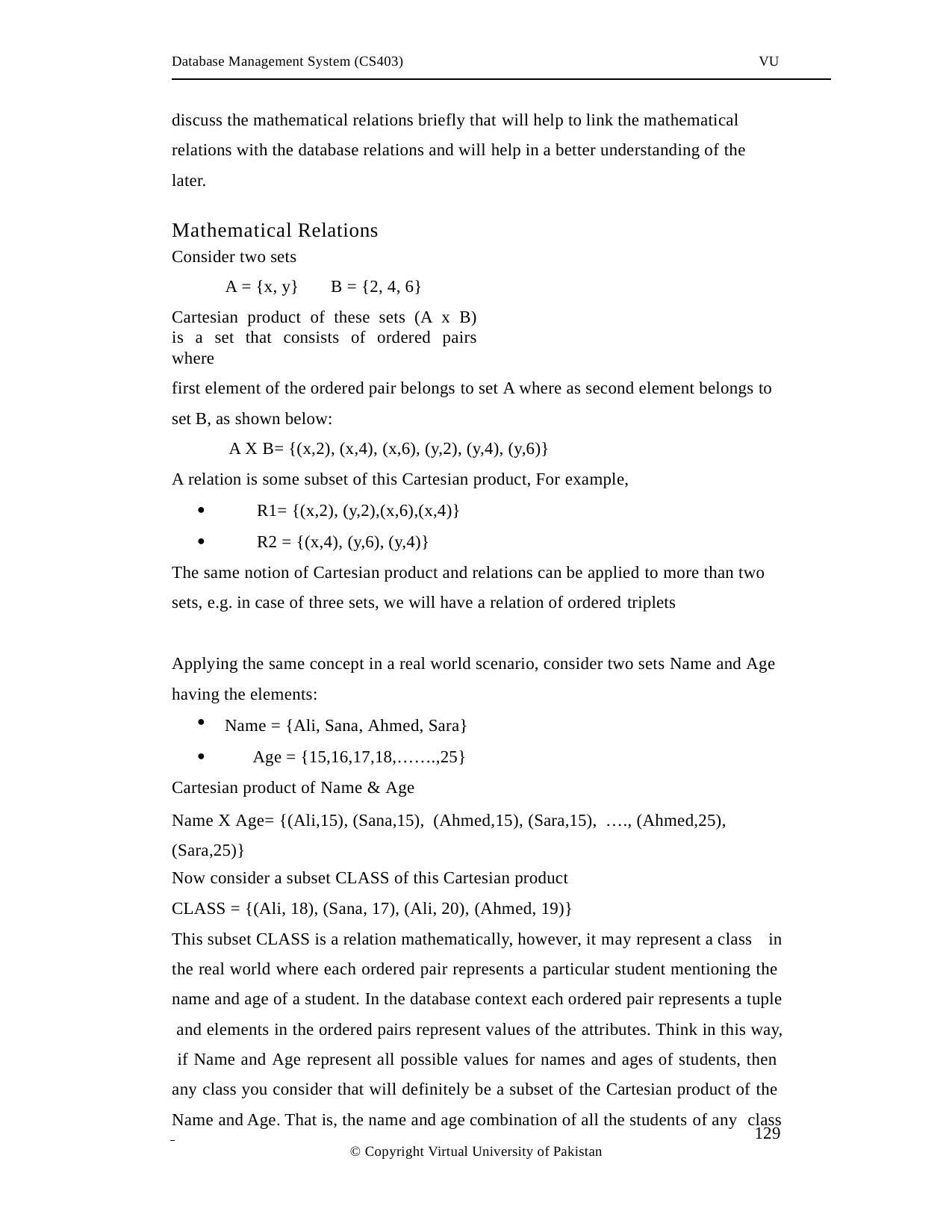

Database Management System (CS403)
VU

discuss the mathematical relations briefly that will help to link the mathematical  relations with the database relations and will help in a better understanding of the later.
Mathematical Relations
Consider two sets
A = {x, y}	B = {2, 4, 6}
Cartesian product of these sets (A x B) is a set that consists of ordered pairs where
first element of the ordered pair belongs to set A where as second element belongs to  set B, as shown below:
A X B= {(x,2), (x,4), (x,6), (y,2), (y,4), (y,6)}
A relation is some subset of this Cartesian product, For example,
•	R1= {(x,2), (y,2),(x,6),(x,4)}
•	R2 = {(x,4), (y,6), (y,4)}
The same notion of Cartesian product and relations can be applied to more than two  sets, e.g. in case of three sets, we will have a relation of ordered triplets

Applying the same concept in a real world scenario, consider two sets Name and Age  having the elements:
Name = {Ali, Sana, Ahmed, Sara}
•	Age = {15,16,17,18,…….,25}
Cartesian product of Name & Age
Name X Age= {(Ali,15), (Sana,15), (Ahmed,15), (Sara,15), …., (Ahmed,25),  (Sara,25)}
Now consider a subset CLASS of this Cartesian product
CLASS = {(Ali, 18), (Sana, 17), (Ali, 20), (Ahmed, 19)}
This subset CLASS is a relation mathematically, however, it may represent a class   in
the real world where each ordered pair represents a particular student mentioning the  name and age of a student. In the database context each ordered pair represents a tuple  and elements in the ordered pairs represent values of the attributes. Think in this way,  if Name and Age represent all possible values for names and ages of students, then  any class you consider that will definitely be a subset of the Cartesian product of the  Name and Age. That is, the name and age combination of all the students of any  class
 	129
© Copyright Virtual University of Pakistan